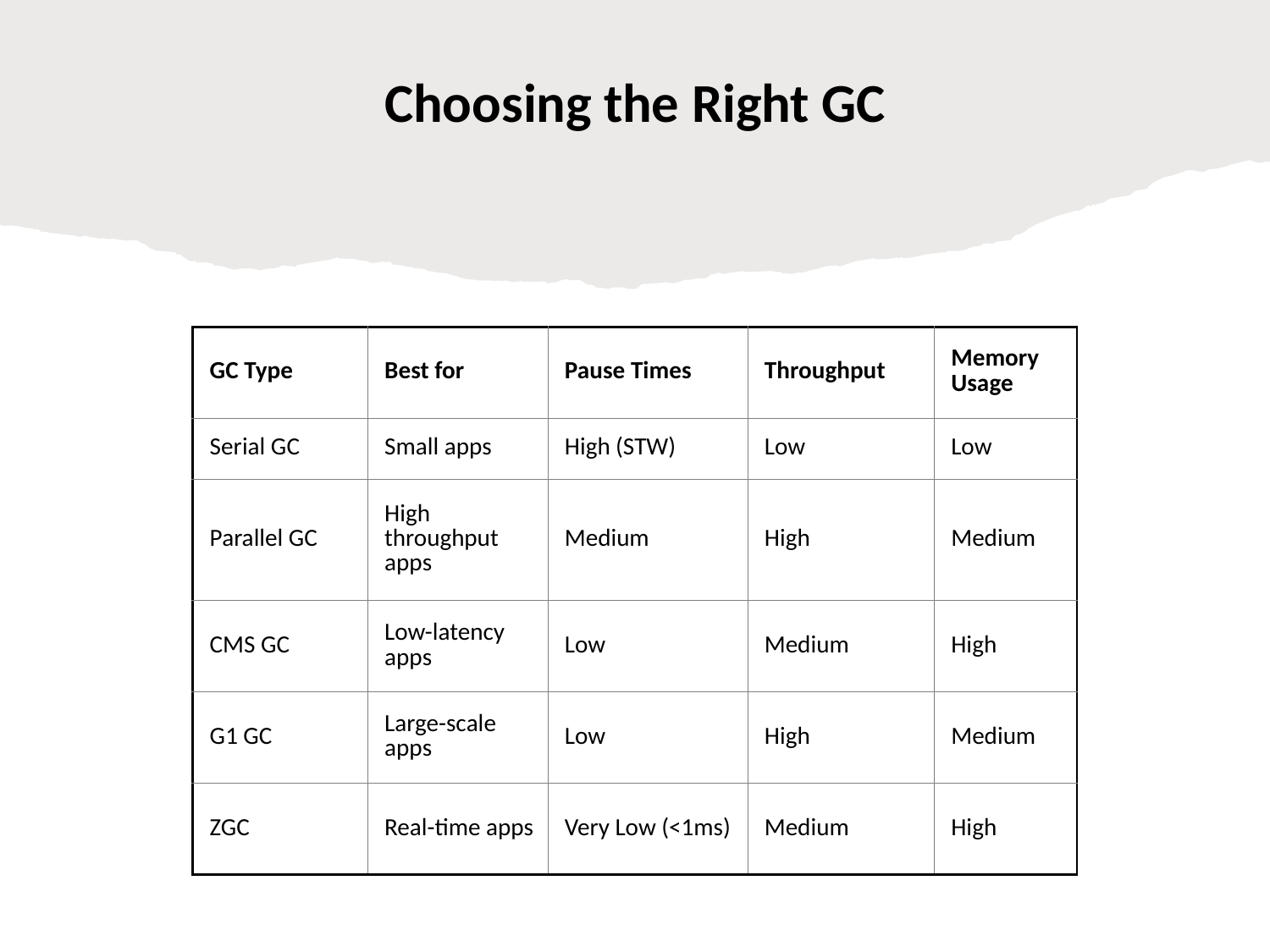

Choosing the Right GC

| GC Type | Best for | Pause Times | Throughput | Memory Usage |
| --- | --- | --- | --- | --- |
| Serial GC | Small apps | High (STW) | Low | Low |
| Parallel GC | High throughput apps | Medium | High | Medium |
| CMS GC | Low-latency apps | Low | Medium | High |
| G1 GC | Large-scale apps | Low | High | Medium |
| ZGC | Real-time apps | Very Low (<1ms) | Medium | High |